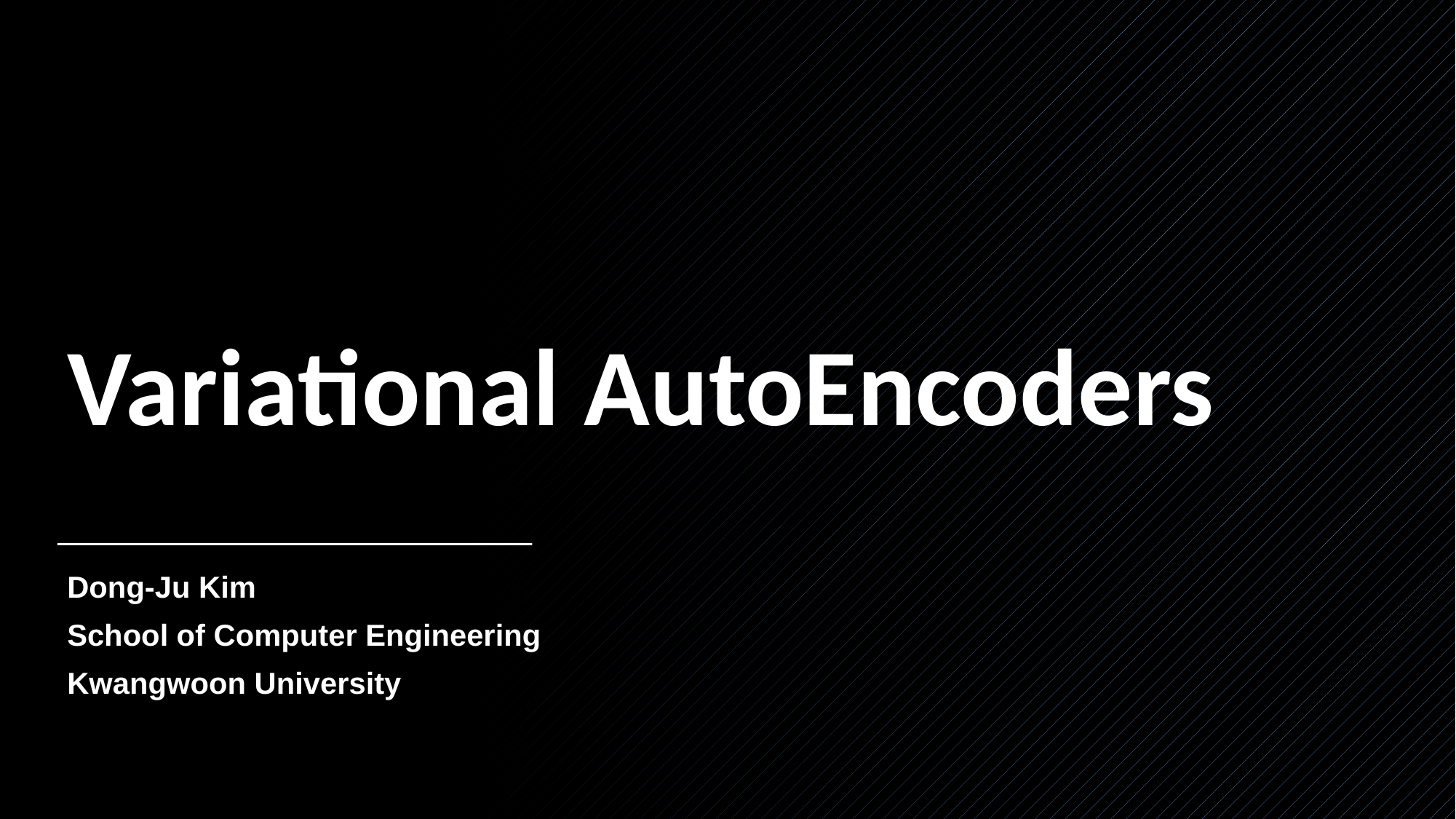

# Variational AutoEncoders

Dong-Ju Kim
School of Computer Engineering
Kwangwoon University